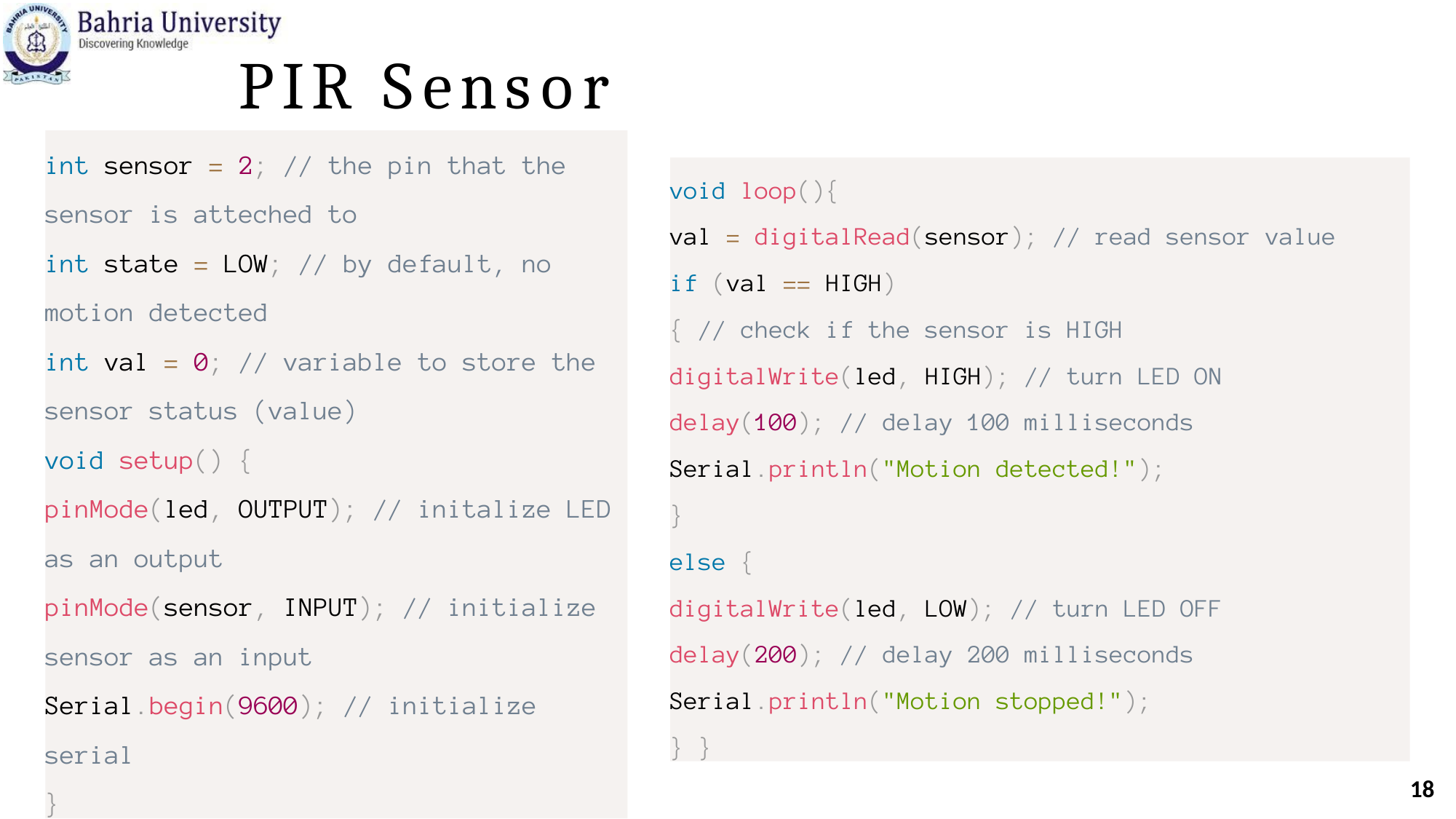

# PIR Sensor
int sensor = 2; // the pin that the sensor is atteched to
int state = LOW; // by default, no motion detected
int val = 0; // variable to store the sensor status (value)
void setup() {
pinMode(led, OUTPUT); // initalize LED as an output
pinMode(sensor, INPUT); // initialize sensor as an input
Serial.begin(9600); // initialize serial
}
void loop(){
val = digitalRead(sensor); // read sensor value
if (val == HIGH)
{ // check if the sensor is HIGH
digitalWrite(led, HIGH); // turn LED ON
delay(100); // delay 100 milliseconds
Serial.println("Motion detected!");
}
else {
digitalWrite(led, LOW); // turn LED OFF
delay(200); // delay 200 milliseconds
Serial.println("Motion stopped!");
} }
18